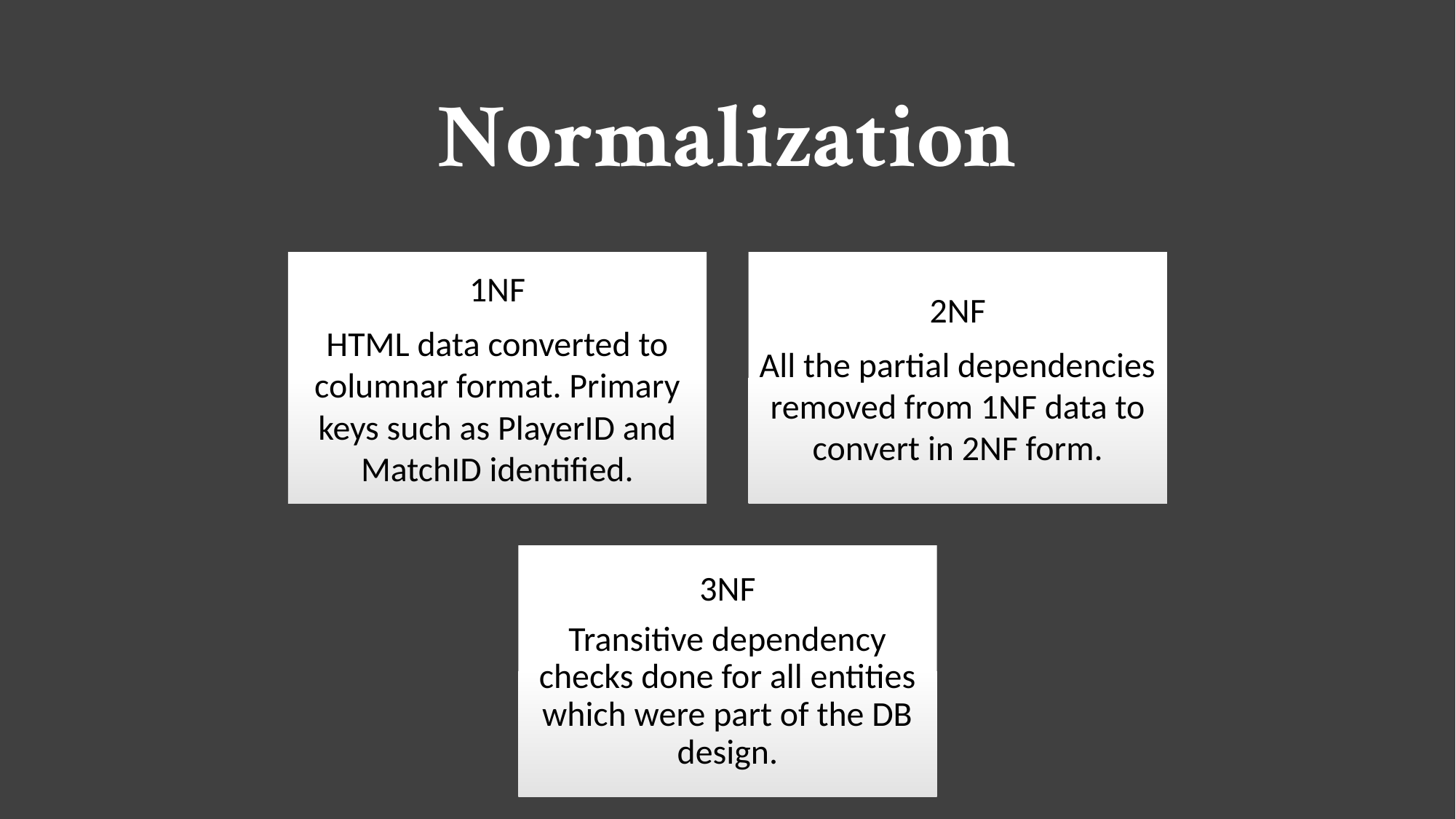

# Normalization
1NF
HTML data converted to columnar format. Primary keys such as PlayerID and MatchID identified.
2NF
All the partial dependencies removed from 1NF data to convert in 2NF form.
3NF
Transitive dependency checks done for all entities which were part of the DB design.